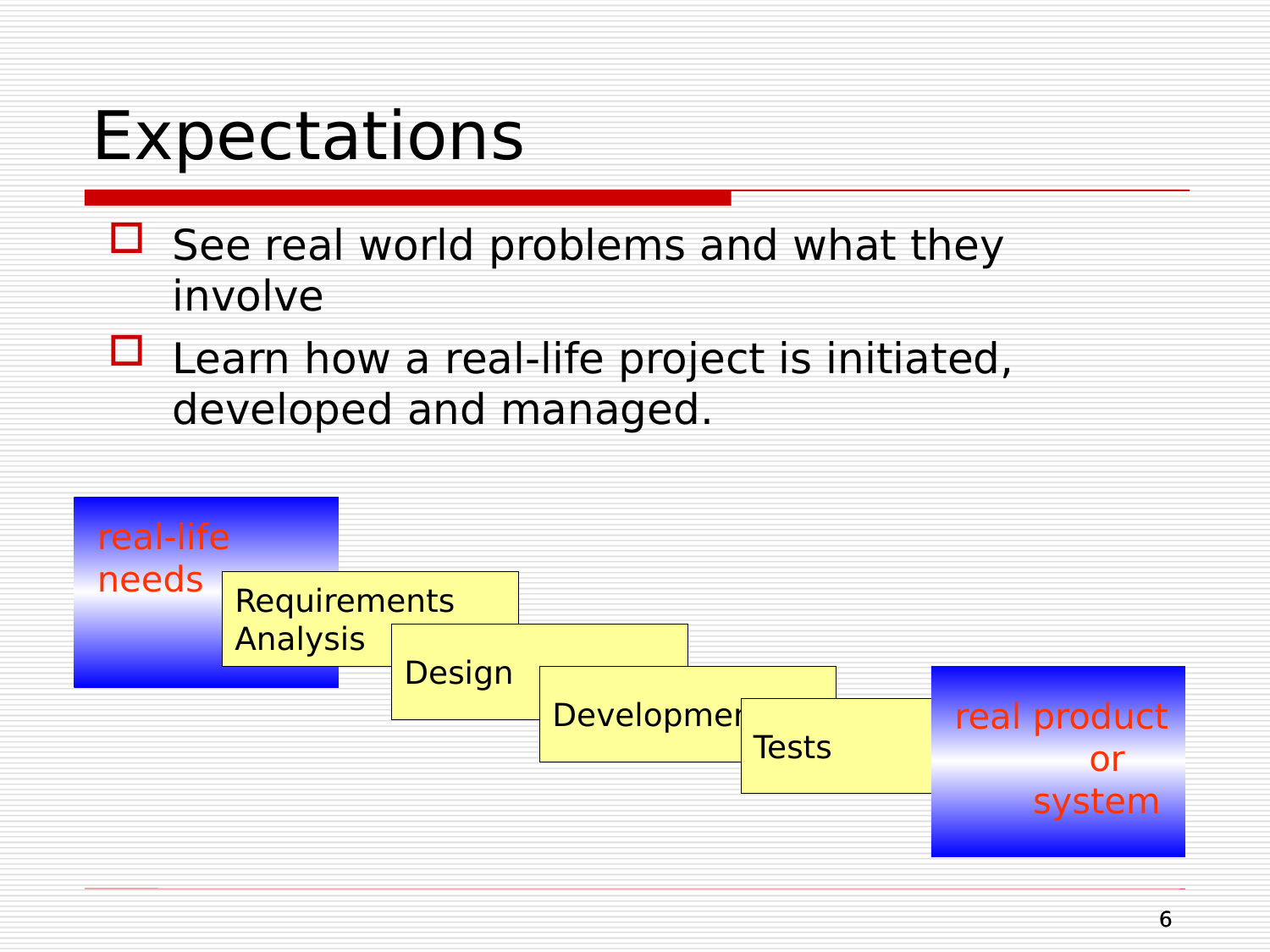

Expectations
See real world problems and what they involve
Learn how a real-life project is initiated, developed and managed.

real-life needs
Requirements
Analysis
Design
Development

real product
            or
       system
Tests
6
6